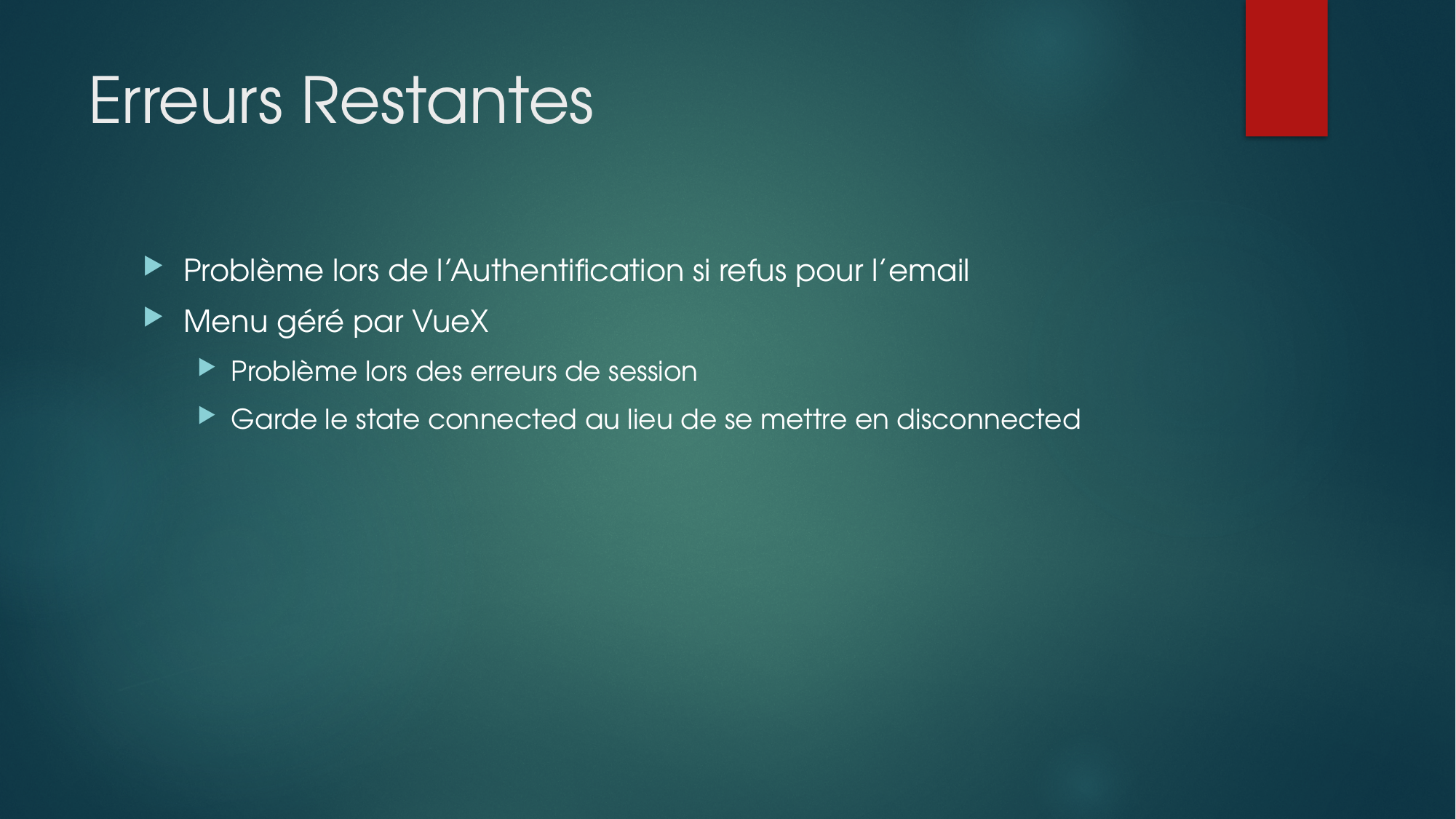

# Erreurs Restantes
Problème lors de l’Authentification si refus pour l’email
Menu géré par VueX
Problème lors des erreurs de session
Garde le state connected au lieu de se mettre en disconnected